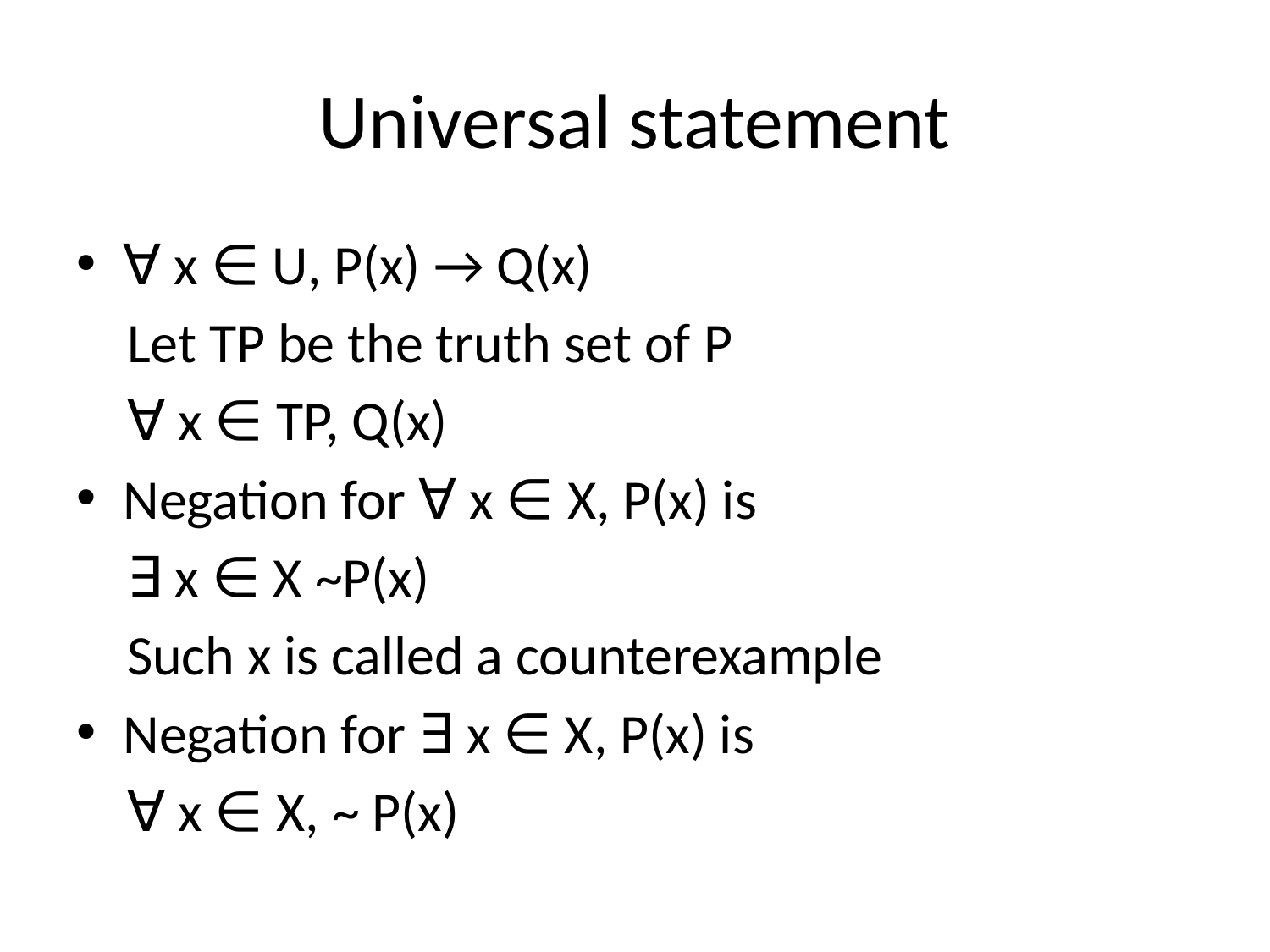

# Universal statement
∀ x ∈ U, P(x) → Q(x)
    Let TP be the truth set of P
    ∀ x ∈ TP, Q(x)
Negation for ∀ x ∈ X, P(x) is
    ∃ x ∈ X ~P(x)
    Such x is called a counterexample
Negation for ∃ x ∈ X, P(x) is
    ∀ x ∈ X, ~ P(x)